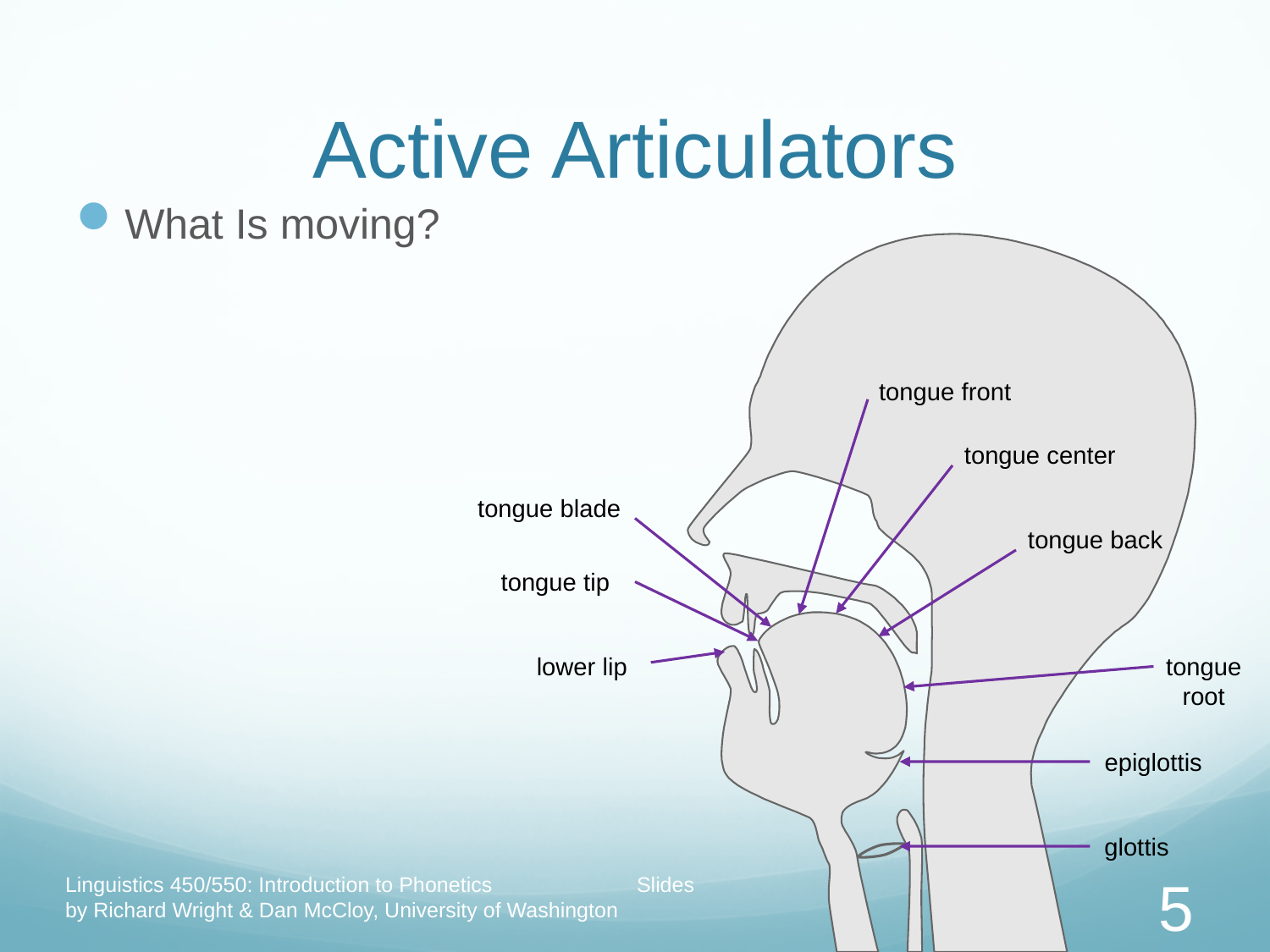

# Active Articulators
What Is moving?

tongue front

tongue center

tongue blade

tongue back

tongue tip

lower lip
tongue
root

epiglottis

glottis

Linguistics 450/550: Introduction to Phonetics 	Slides by Richard Wright & Dan McCloy, University of Washington
5